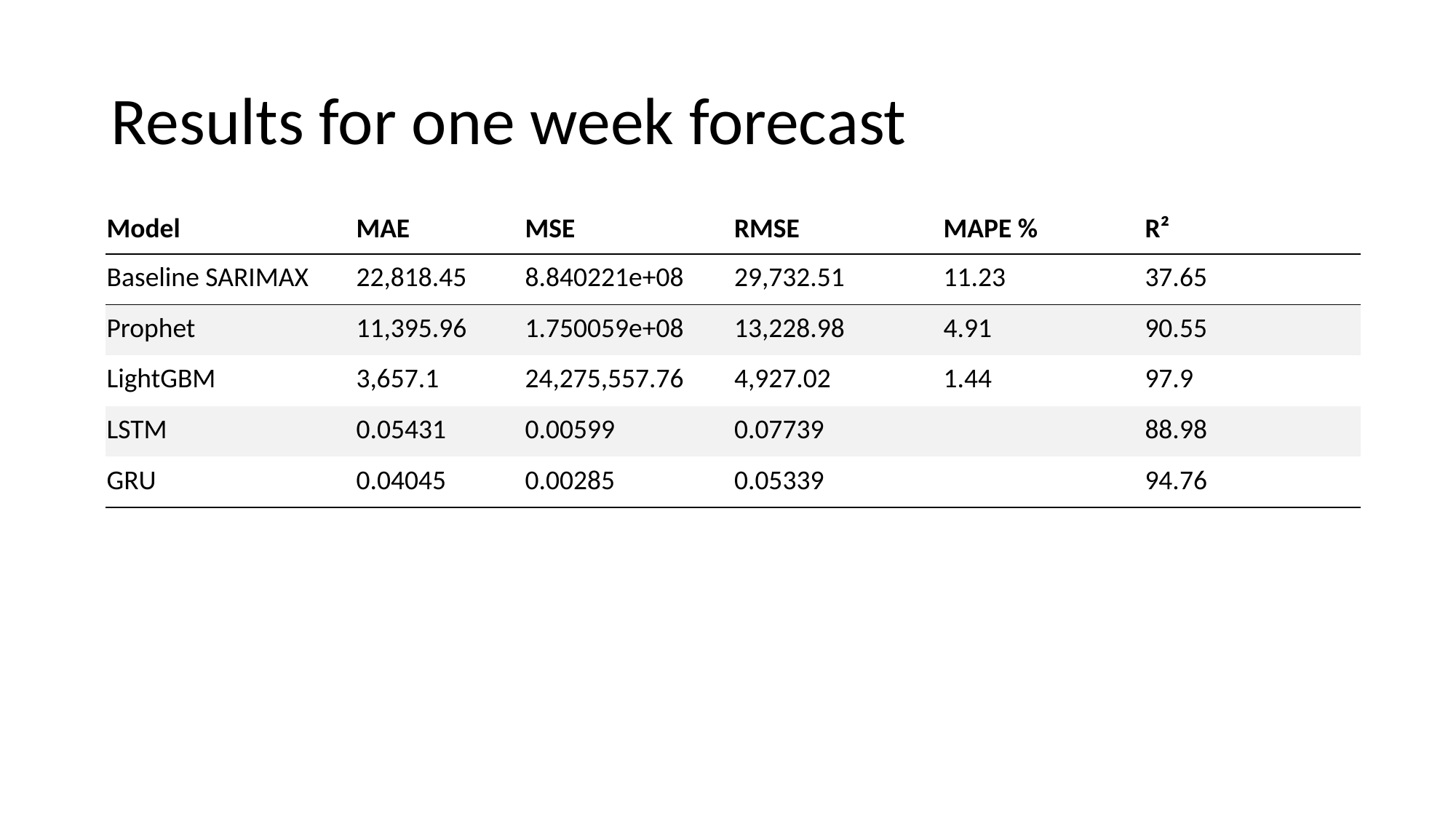

# Results for one week forecast
| Model | MAE | MSE | RMSE | MAPE % | R² |
| --- | --- | --- | --- | --- | --- |
| Baseline SARIMAX | 22,818.45 | 8.840221e+08 | 29,732.51 | 11.23 | 37.65 |
| Prophet | 11,395.96 | 1.750059e+08 | 13,228.98 | 4.91 | 90.55 |
| LightGBM | 3,657.1 | 24,275,557.76 | 4,927.02 | 1.44 | 97.9 |
| LSTM | 0.05431 | 0.00599 | 0.07739 |  | 88.98 |
| GRU | 0.04045 | 0.00285 | 0.05339 |  | 94.76 |